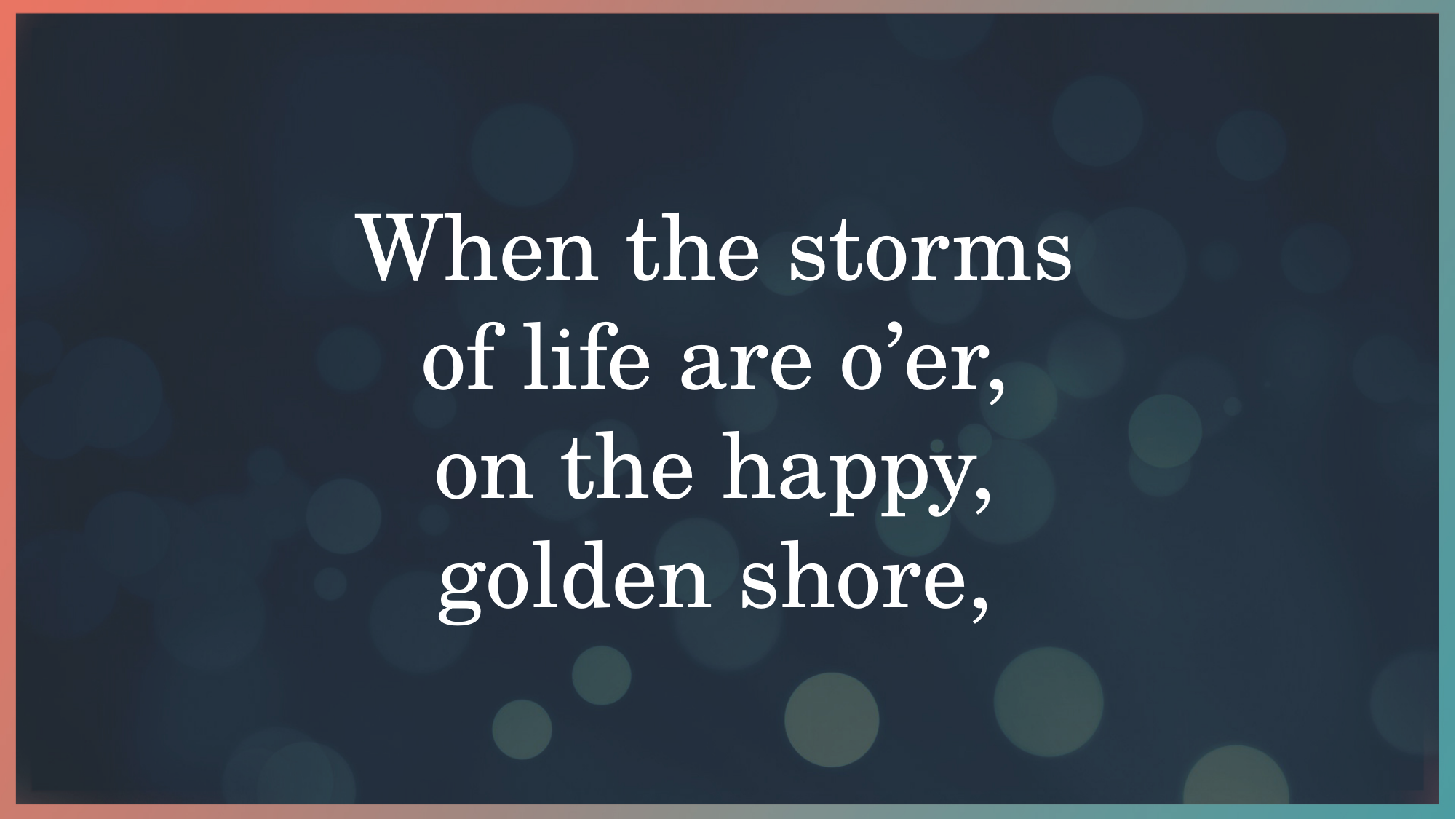

When the storms
of life are o’er,
on the happy,
golden shore,